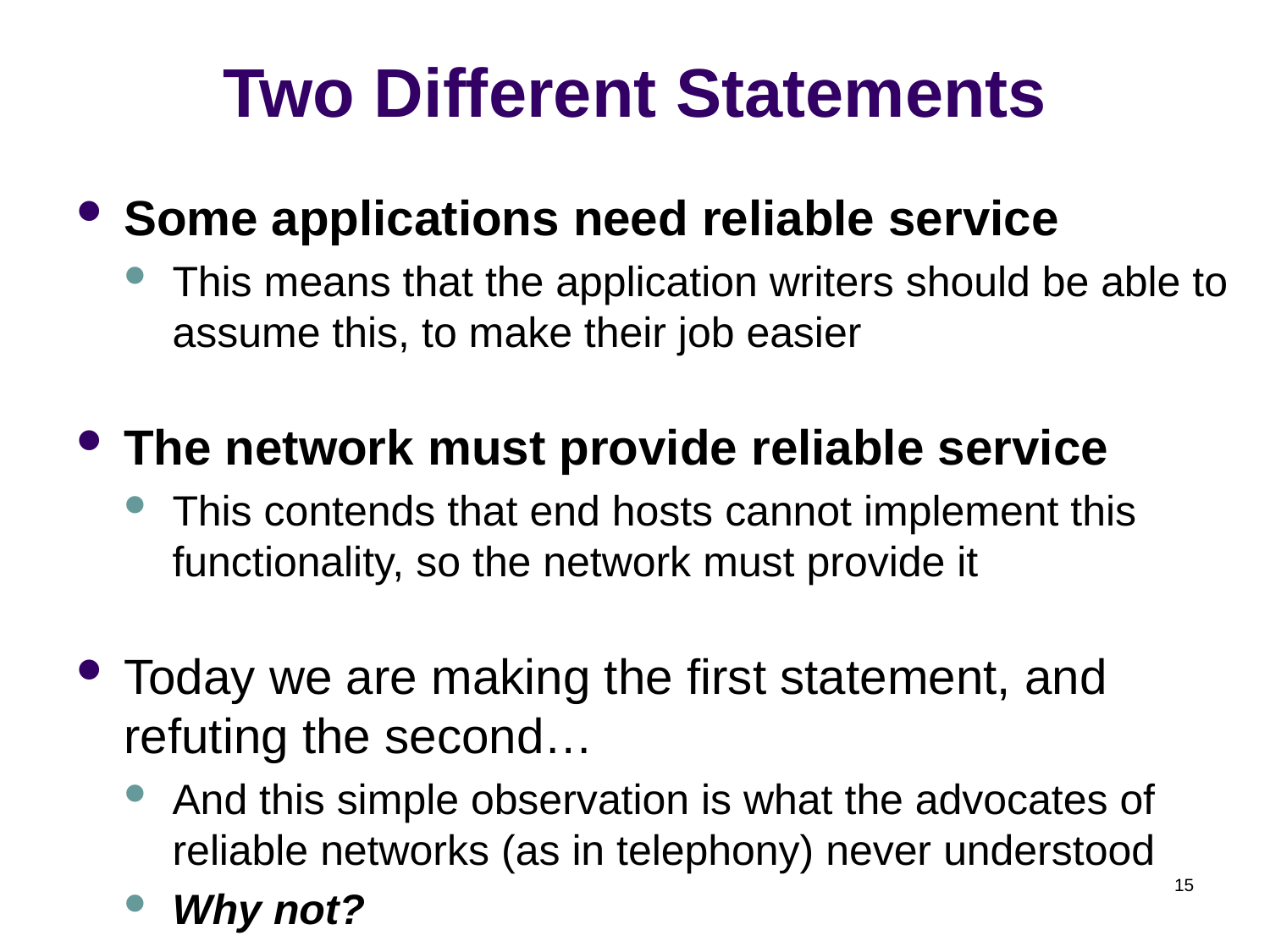

# Two Different Statements
Some applications need reliable service
This means that the application writers should be able to assume this, to make their job easier

The network must provide reliable service
This contends that end hosts cannot implement this functionality, so the network must provide it

Today we are making the first statement, and refuting the second…
And this simple observation is what the advocates of reliable networks (as in telephony) never understood
Why not?

15